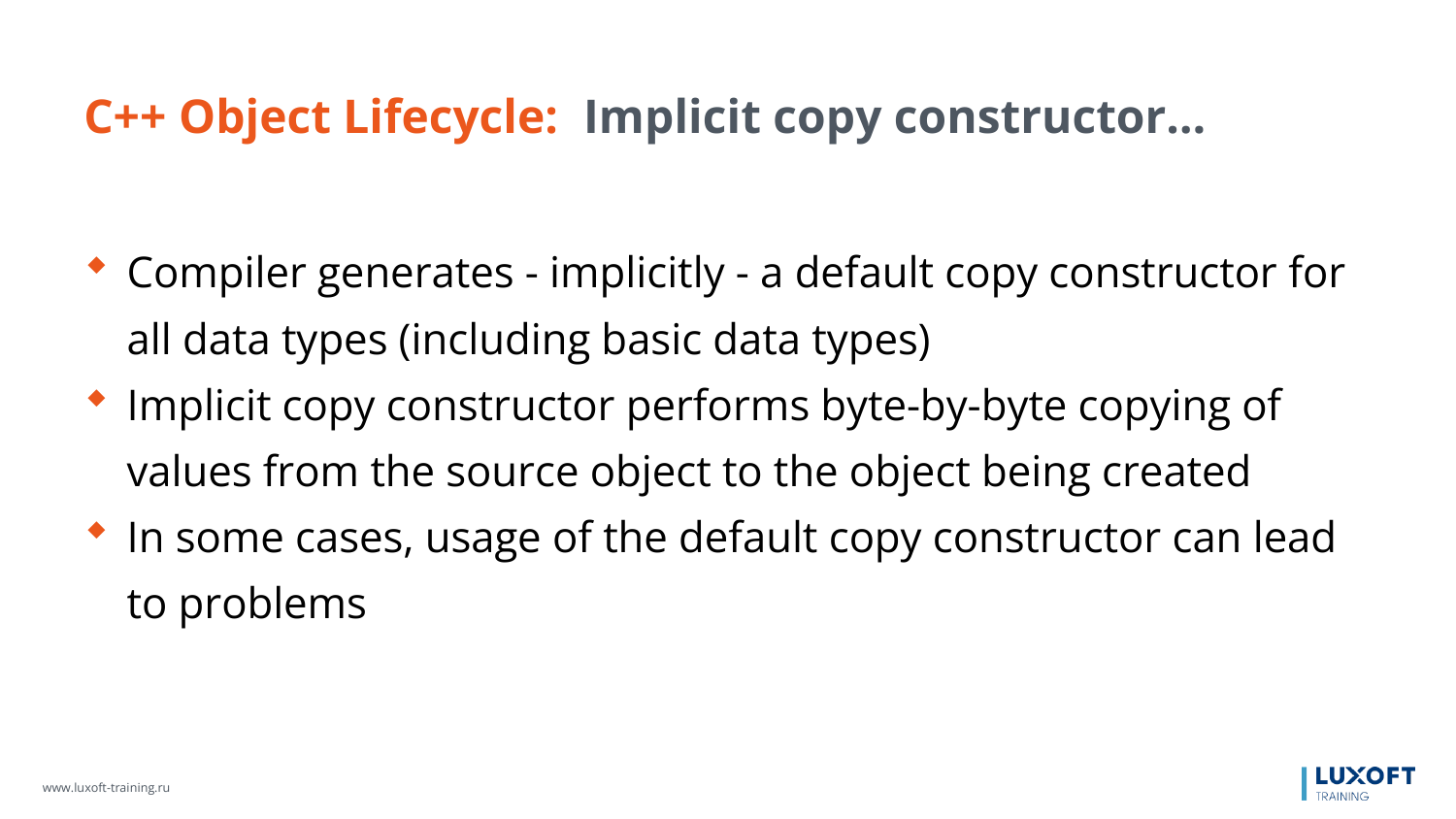

C++ Object Lifecycle:  Implicit copy constructor…
Compiler generates - implicitly - a default copy constructor for all data types (including basic data types)
Implicit copy constructor performs byte-by-byte copying of values from the source object to the object being created
In some cases, usage of the default copy constructor can lead to problems